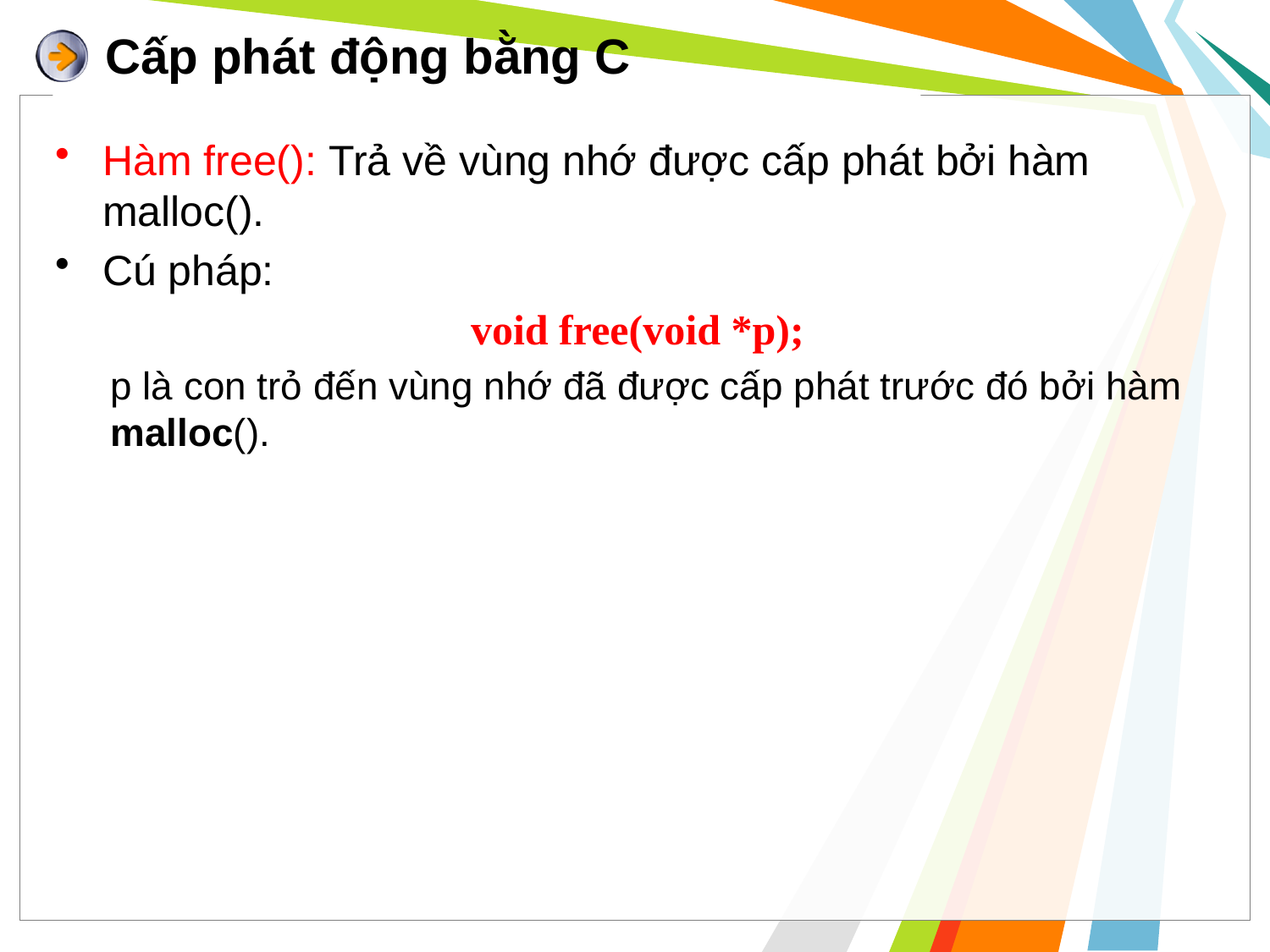

# Cấp phát động bằng C
Hàm free(): Trả về vùng nhớ được cấp phát bởi hàm malloc().
Cú pháp:
void free(void *p);
p là con trỏ đến vùng nhớ đã được cấp phát trước đó bởi hàm malloc().